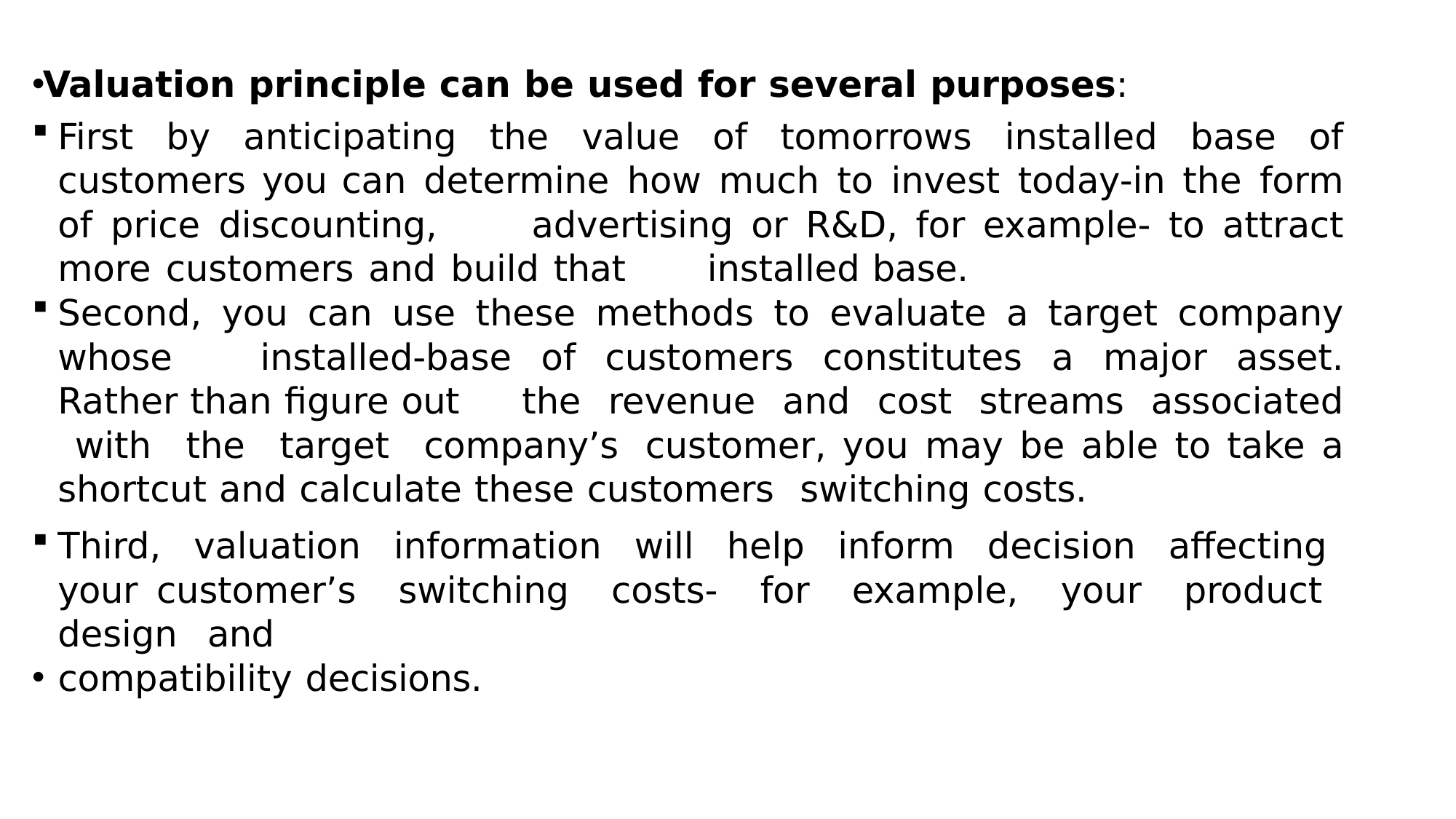

Valuation principle can be used for several purposes:
First by anticipating the value of tomorrows installed base of customers you 	can determine how much to invest today-in the form of price discounting, 	advertising or R&D, for example- to attract more customers and build that 	installed base.
Second, you can use these methods to evaluate a target company whose 	installed-base of customers constitutes a major asset. Rather than figure out 	the  revenue  and  cost  streams  associated  with  the  target  company’s 	customer, you may be able to take a shortcut and calculate these customers 	switching costs.
Third,  valuation  information  will  help  inform  decision  affecting  your 	customer’s  switching  costs-  for  example,  your  product  design  and
compatibility decisions.